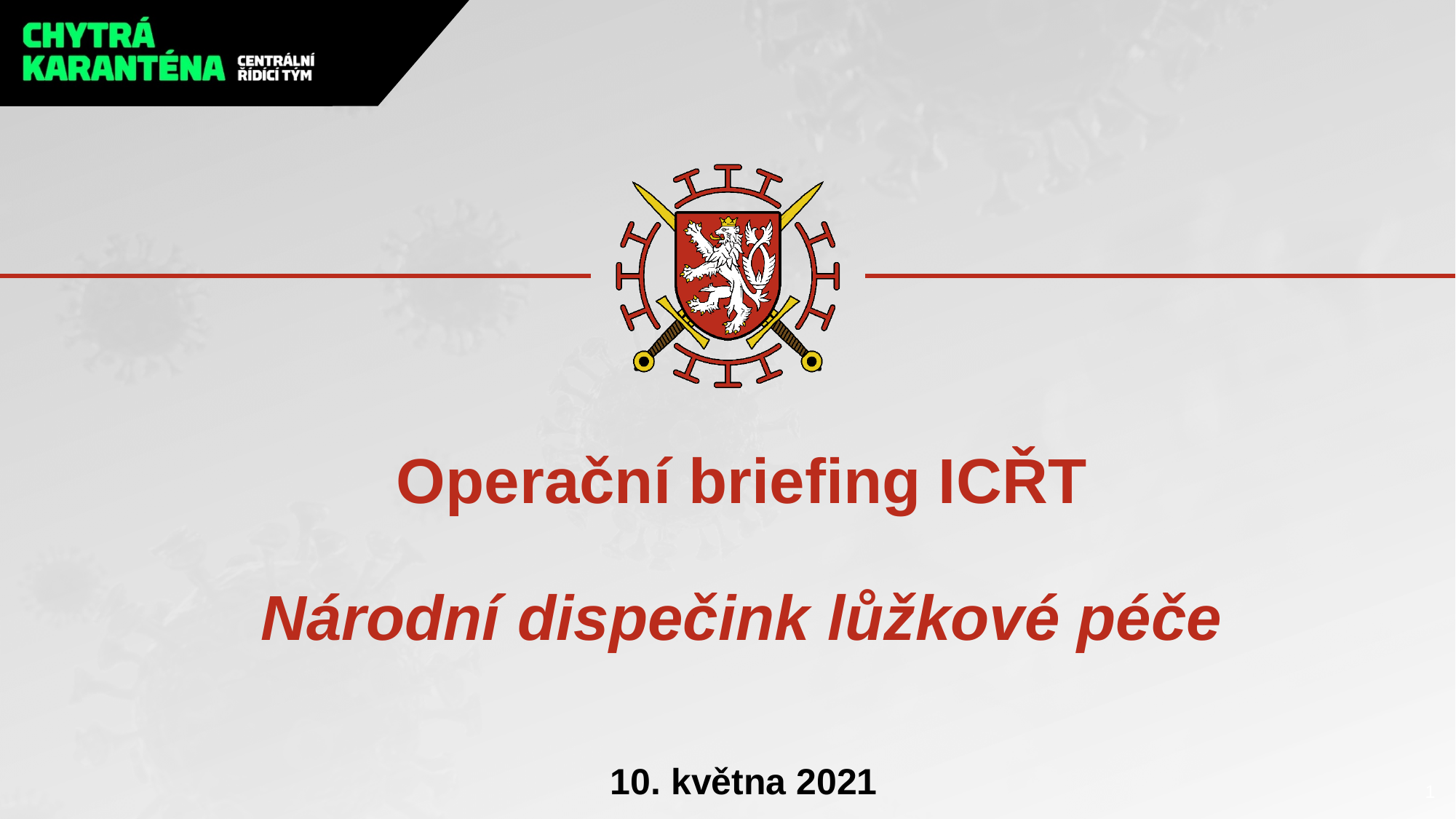

# Operační briefing ICŘT Národní dispečink lůžkové péče
10. května 2021
1